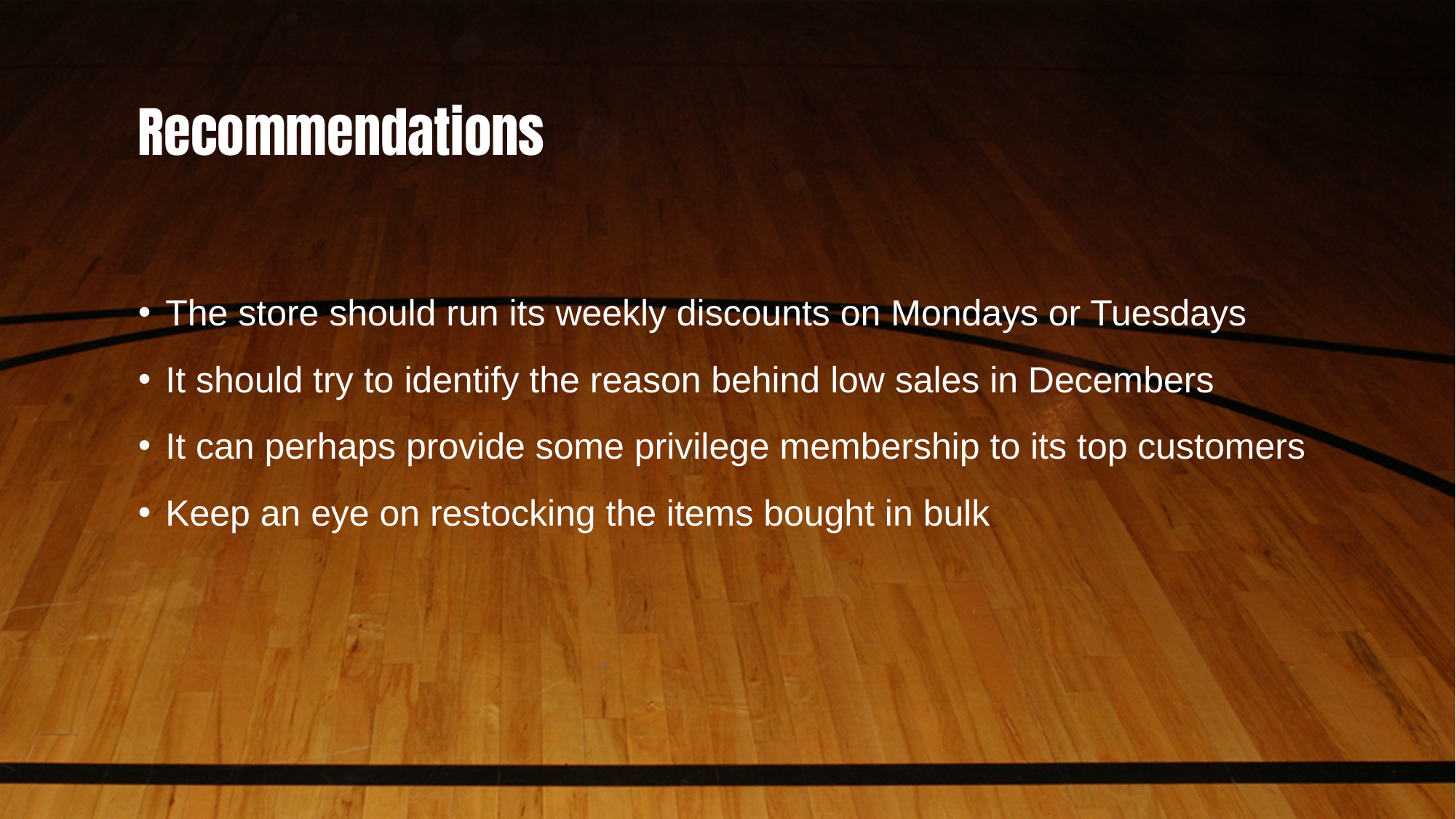

# Recommendations
The store should run its weekly discounts on Mondays or Tuesdays
It should try to identify the reason behind low sales in Decembers
It can perhaps provide some privilege membership to its top customers
Keep an eye on restocking the items bought in bulk